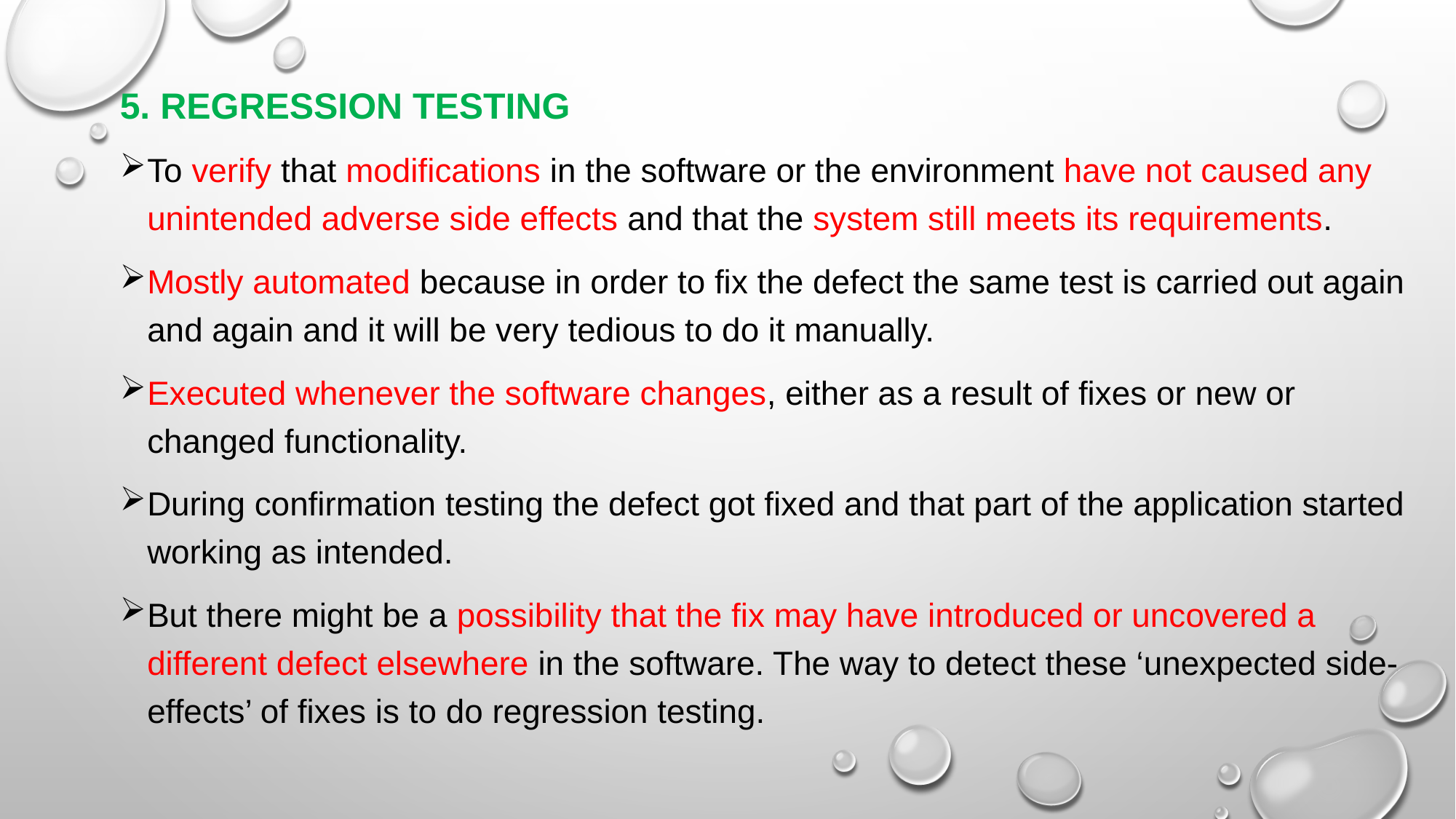

5. Regression testing
To verify that modifications in the software or the environment have not caused any unintended adverse side effects and that the system still meets its requirements.
Mostly automated because in order to fix the defect the same test is carried out again and again and it will be very tedious to do it manually.
Executed whenever the software changes, either as a result of fixes or new or changed functionality.
During confirmation testing the defect got fixed and that part of the application started working as intended.
But there might be a possibility that the fix may have introduced or uncovered a different defect elsewhere in the software. The way to detect these ‘unexpected side-effects’ of fixes is to do regression testing.